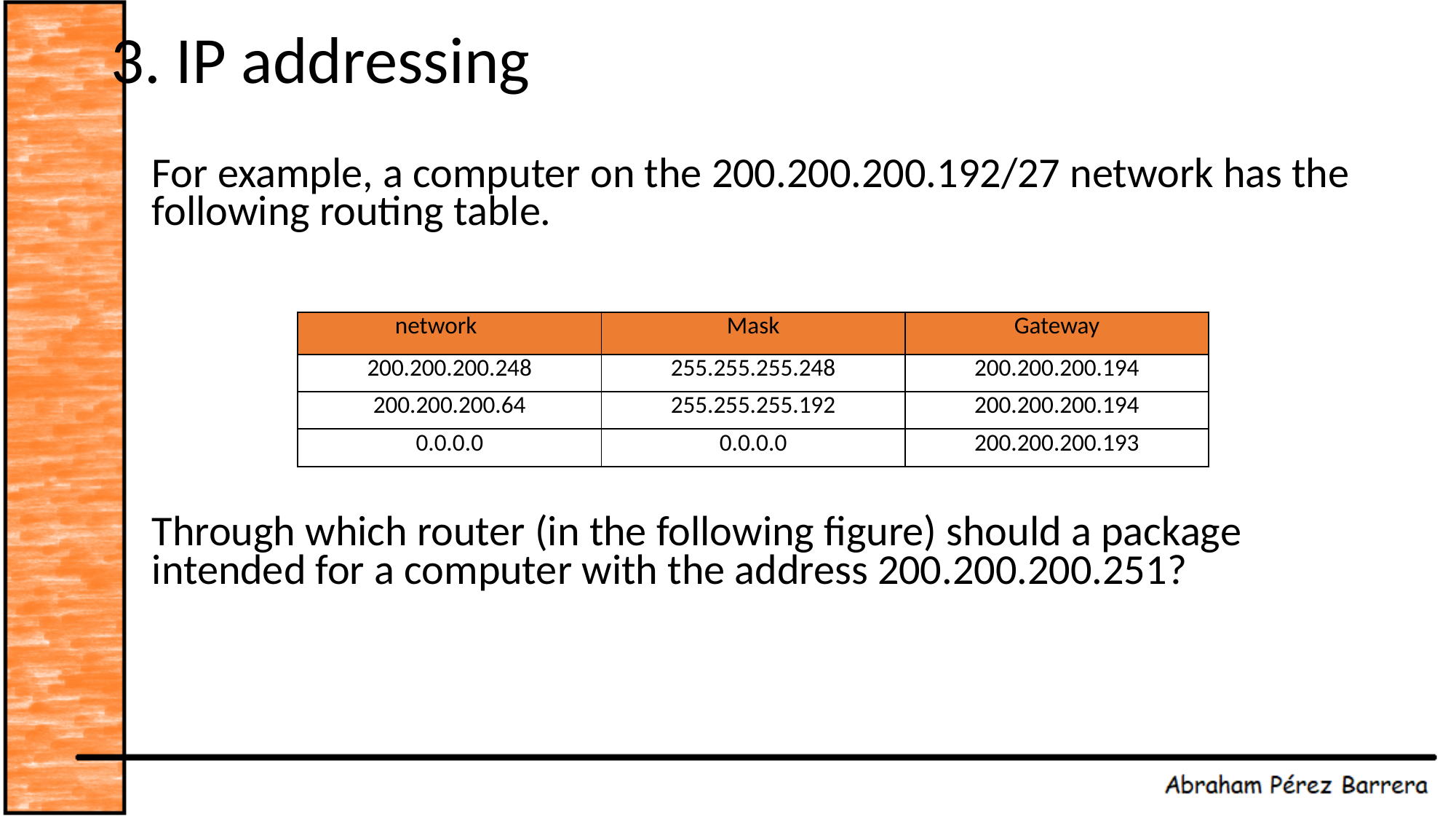

# 3. IP addressing
For example, a computer on the 200.200.200.192/27 network has the following routing table.

Through which router (in the following figure) should a package intended for a computer with the address 200.200.200.251?

| network | Mask | Gateway |
| --- | --- | --- |
| 200.200.200.248 | 255.255.255.248 | 200.200.200.194 |
| 200.200.200.64 | 255.255.255.192 | 200.200.200.194 |
| 0.0.0.0 | 0.0.0.0 | 200.200.200.193 |